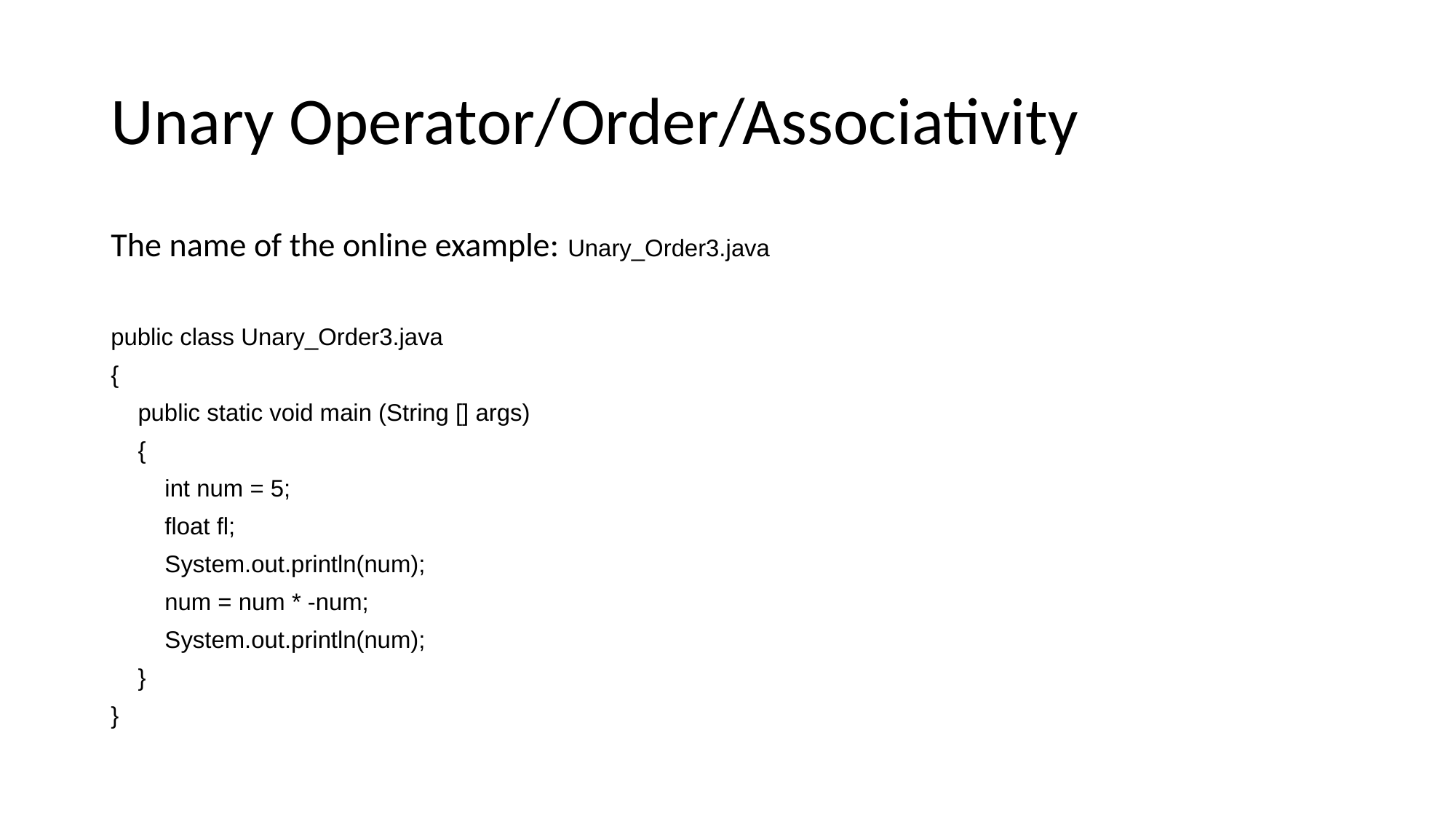

# Unary Operator/Order/Associativity
The name of the online example: Unary_Order3.java

public class Unary_Order3.java
{
    public static void main (String [] args)
    {
        int num = 5;
        float fl;
        System.out.println(num);
        num = num * -num;
        System.out.println(num);
    }
}